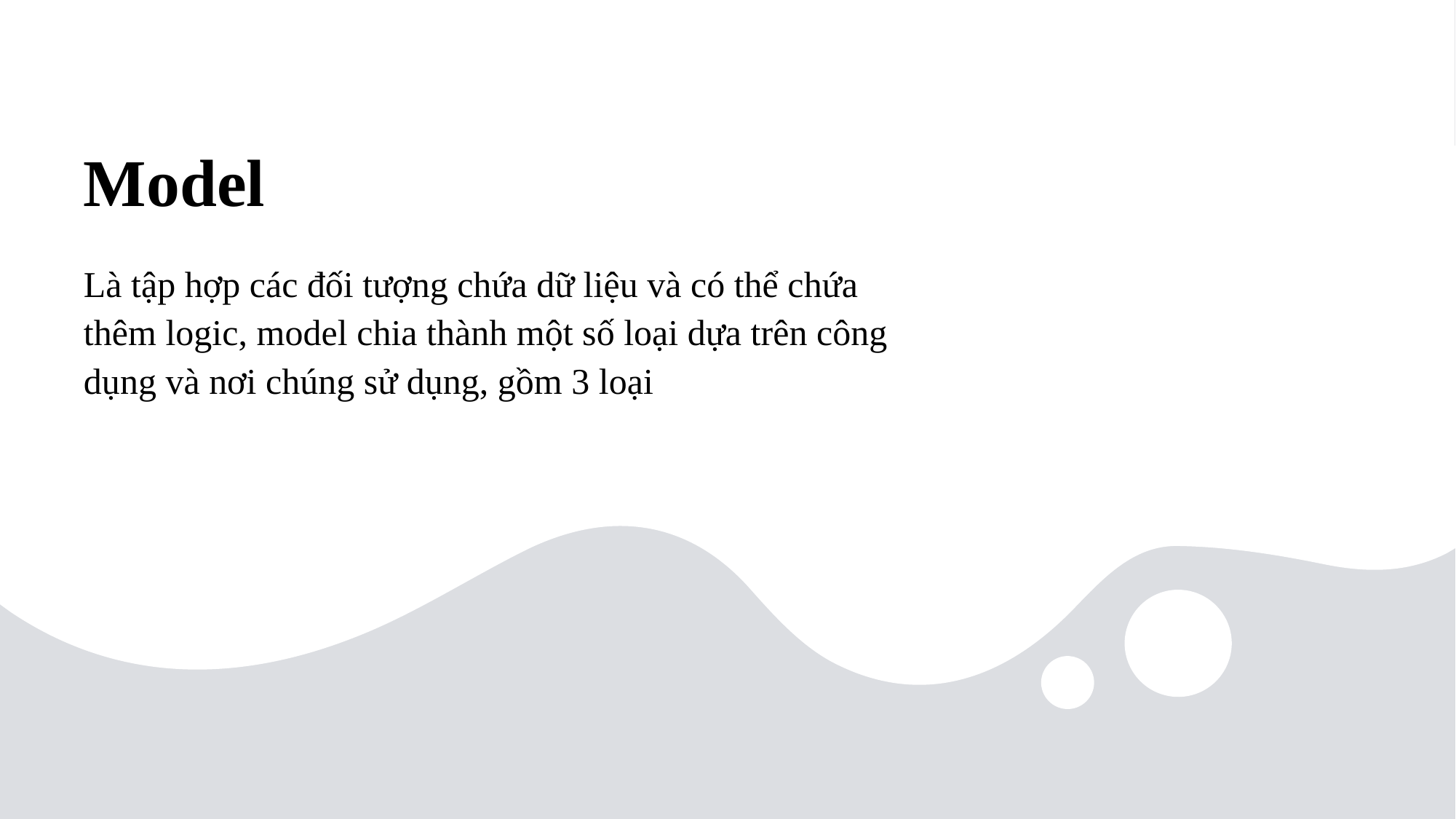

# Model
Là tập hợp các đối tượng chứa dữ liệu và có thể chứa thêm logic, model chia thành một số loại dựa trên công dụng và nơi chúng sử dụng, gồm 3 loại